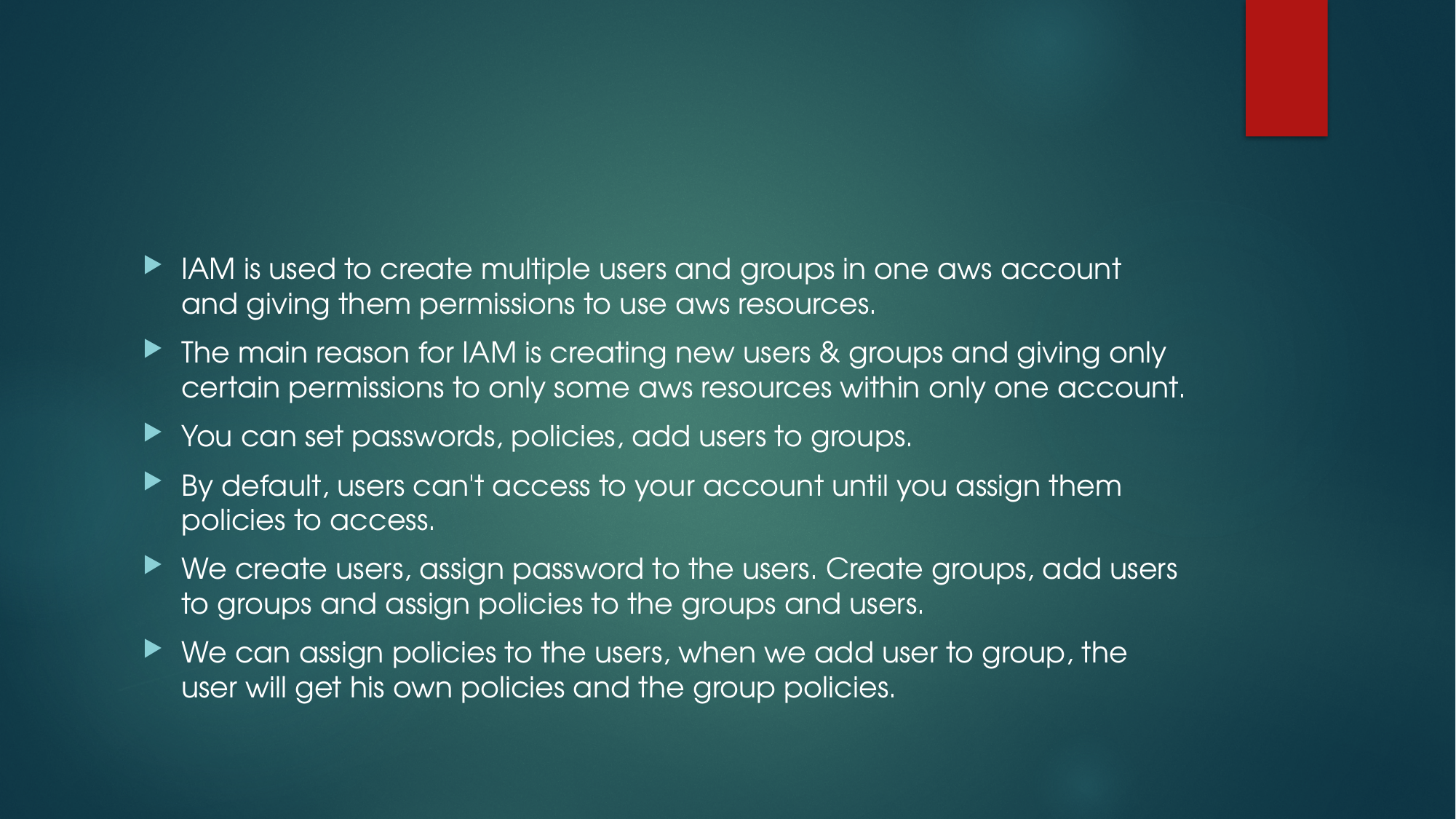

IAM is used to create multiple users and groups in one aws account and giving them permissions to use aws resources.
The main reason for IAM is creating new users & groups and giving only certain permissions to only some aws resources within only one account.
You can set passwords, policies, add users to groups.
By default, users can't access to your account until you assign them policies to access.
We create users, assign password to the users. Create groups, add users to groups and assign policies to the groups and users.
We can assign policies to the users, when we add user to group, the user will get his own policies and the group policies.